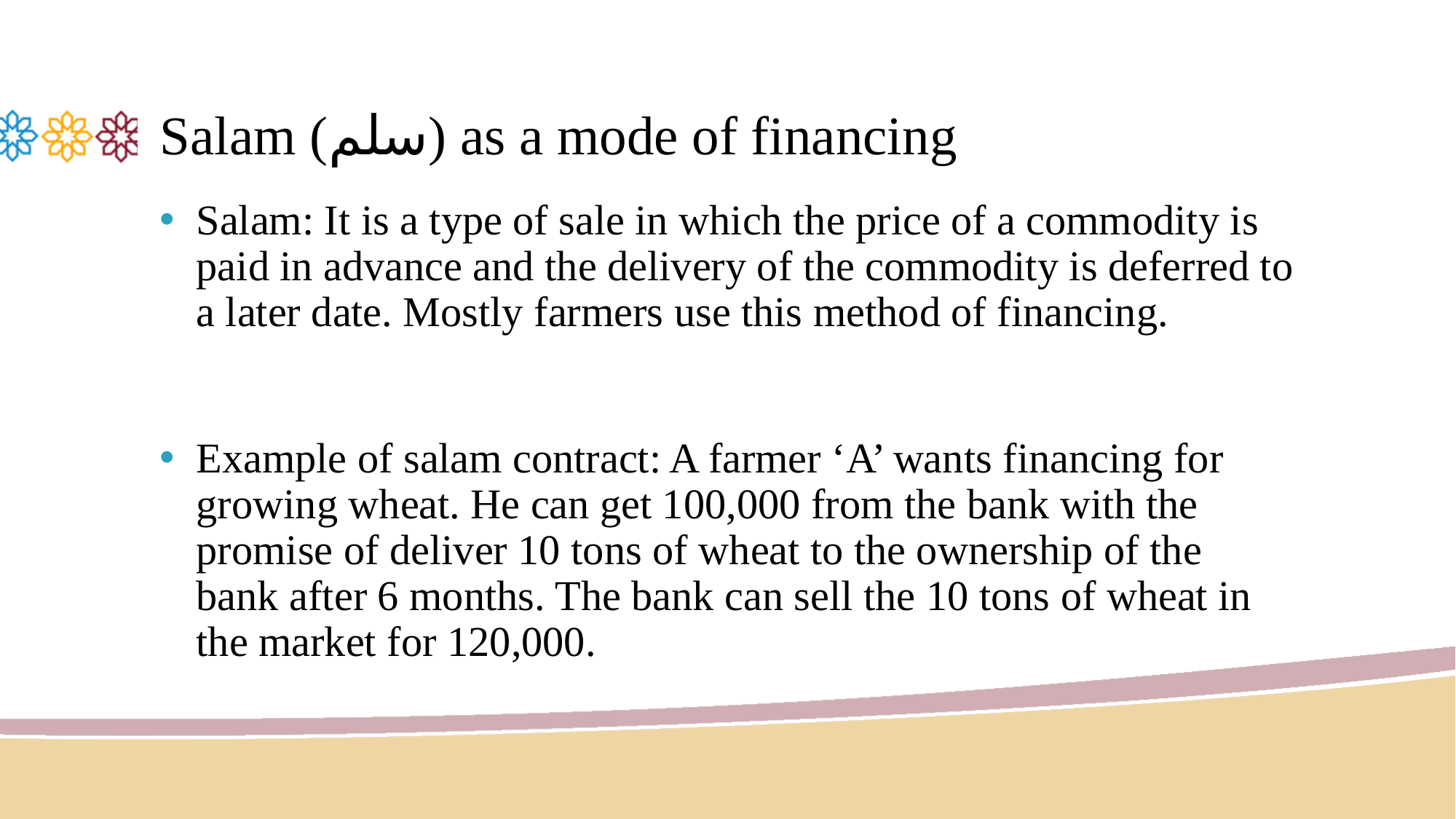

# Salam (سلم) as a mode of financing
Salam: It is a type of sale in which the price of a commodity is paid in advance and the delivery of the commodity is deferred to a later date. Mostly farmers use this method of financing.

Example of salam contract: A farmer ‘A’ wants financing for growing wheat. He can get 100,000 from the bank with the promise of deliver 10 tons of wheat to the ownership of the bank after 6 months. The bank can sell the 10 tons of wheat in the market for 120,000.